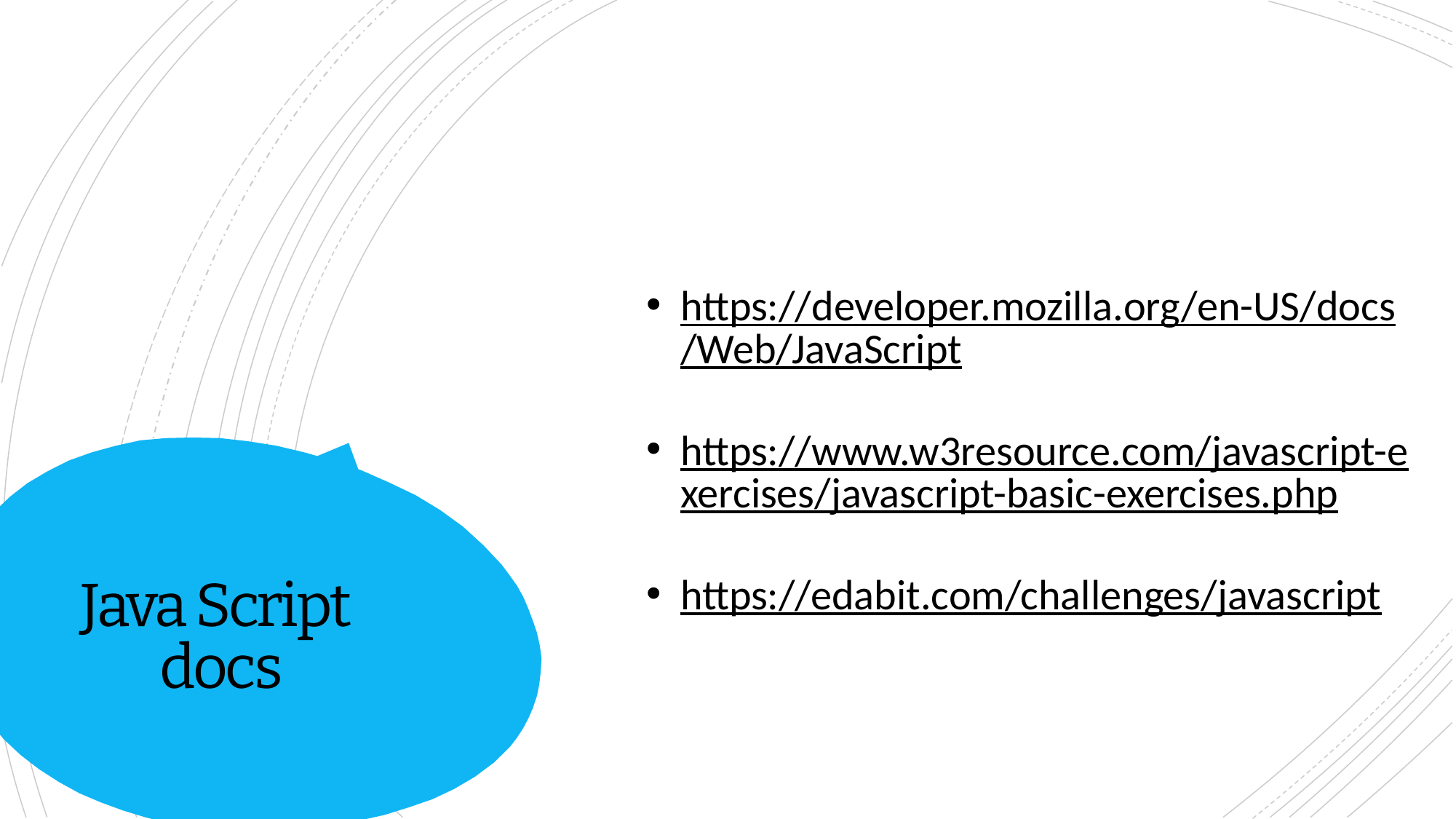

https://developer.mozilla.org/en-US/docs/Web/JavaScript

https://www.w3resource.com/javascript-exercises/javascript-basic-exercises.php

https://edabit.com/challenges/javascript

# Java Script docs